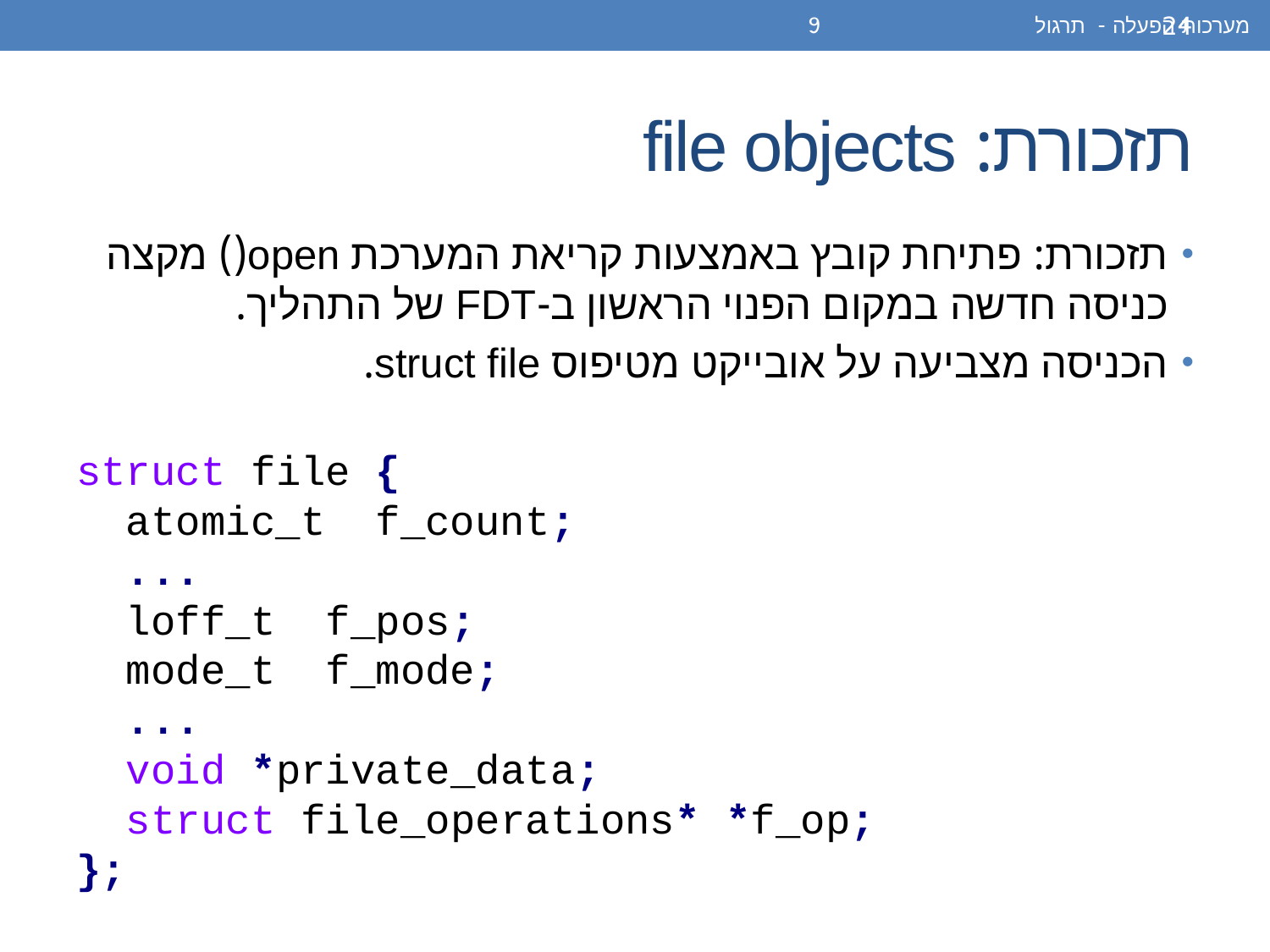

מערכות הפעלה - תרגול 9
24
# תזכורת: file objects
תזכורת: פתיחת קובץ באמצעות קריאת המערכת open() מקצה כניסה חדשה במקום הפנוי הראשון ב-FDT של התהליך.
הכניסה מצביעה על אובייקט מטיפוס struct file.

struct file {
  atomic_t  f_count;
  ...
  loff_t  f_pos;
  mode_t  f_mode;
  ...
  void *private_data;
  struct file_operations* *f_op;
};